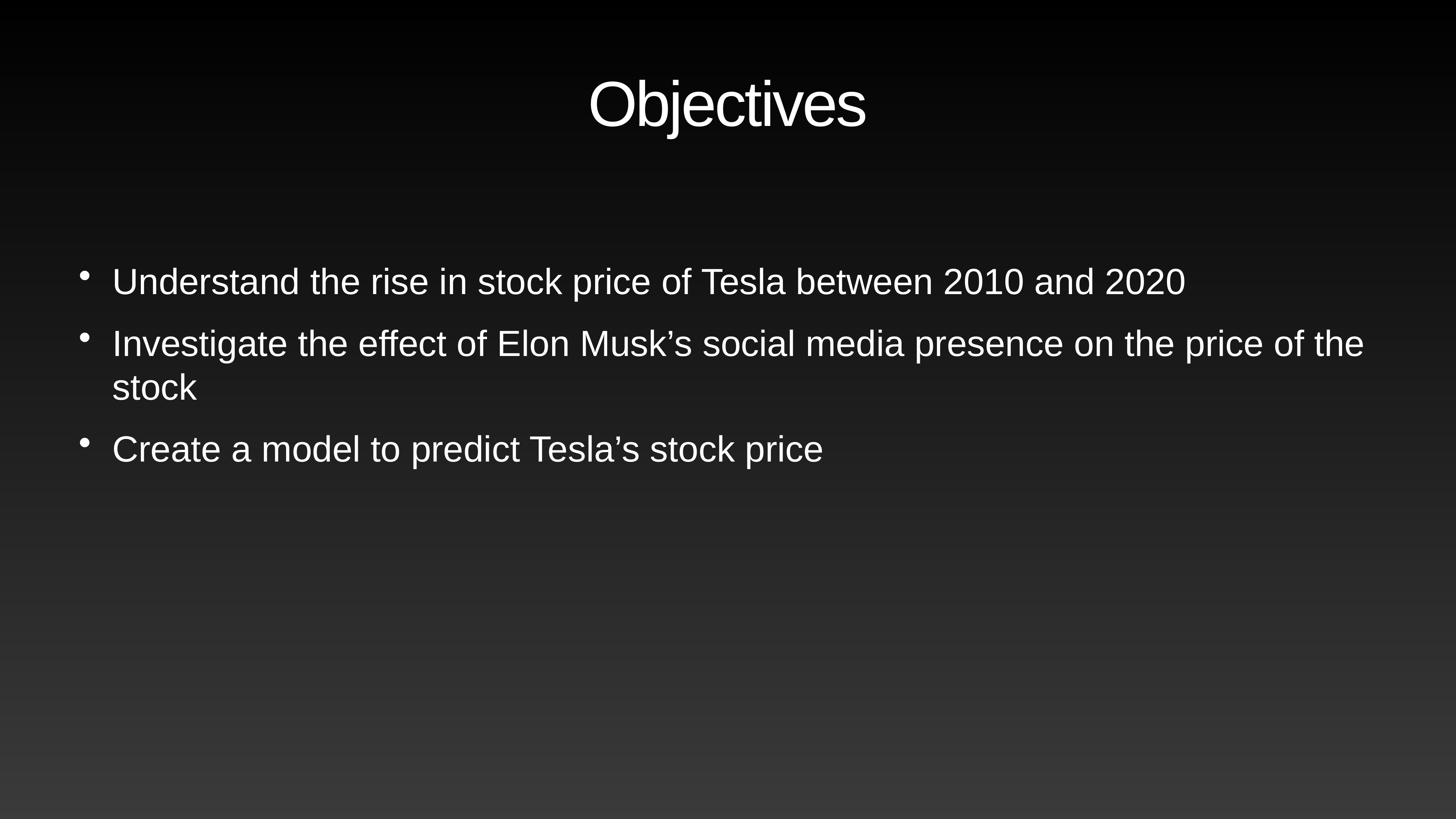

# Objectives
Understand the rise in stock price of Tesla between 2010 and 2020
Investigate the effect of Elon Musk’s social media presence on the price of the stock
Create a model to predict Tesla’s stock price